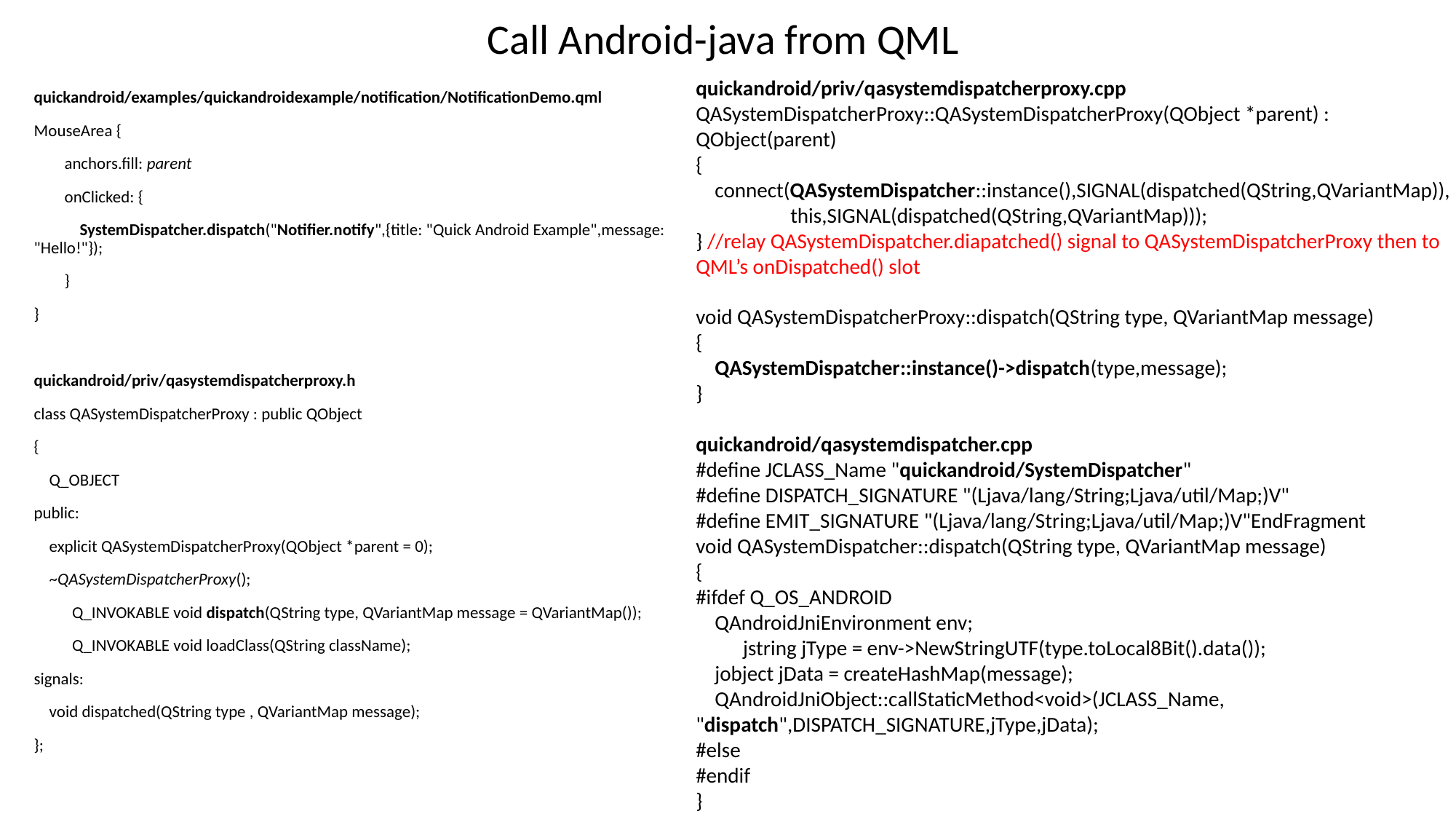

# Call Android-java from QML
quickandroid/priv/qasystemdispatcherproxy.cpp
QASystemDispatcherProxy::QASystemDispatcherProxy(QObject *parent) : QObject(parent)
{
    connect(QASystemDispatcher::instance(),SIGNAL(dispatched(QString,QVariantMap)),
                    this,SIGNAL(dispatched(QString,QVariantMap)));
} //relay QASystemDispatcher.diapatched() signal to QASystemDispatcherProxy then to QML’s onDispatched() slot

void QASystemDispatcherProxy::dispatch(QString type, QVariantMap message)
{
    QASystemDispatcher::instance()->dispatch(type,message);
}

quickandroid/qasystemdispatcher.cpp
#define JCLASS_Name "quickandroid/SystemDispatcher"
#define DISPATCH_SIGNATURE "(Ljava/lang/String;Ljava/util/Map;)V"
#define EMIT_SIGNATURE "(Ljava/lang/String;Ljava/util/Map;)V"EndFragment
void QASystemDispatcher::dispatch(QString type, QVariantMap message)
{
#ifdef Q_OS_ANDROID
    QAndroidJniEnvironment env;
          jstring jType = env->NewStringUTF(type.toLocal8Bit().data());
    jobject jData = createHashMap(message);
    QAndroidJniObject::callStaticMethod<void>(JCLASS_Name, "dispatch",DISPATCH_SIGNATURE,jType,jData);
#else
#endif
}
quickandroid/examples/quickandroidexample/notification/NotificationDemo.qml
MouseArea {
        anchors.fill: parent
        onClicked: {
            SystemDispatcher.dispatch("Notifier.notify",{title: "Quick Android Example",message: "Hello!"});
        }
}

quickandroid/priv/qasystemdispatcherproxy.h
class QASystemDispatcherProxy : public QObject
{
    Q_OBJECT
public:
    explicit QASystemDispatcherProxy(QObject *parent = 0);
    ~QASystemDispatcherProxy();
          Q_INVOKABLE void dispatch(QString type, QVariantMap message = QVariantMap());
          Q_INVOKABLE void loadClass(QString className);
signals:
    void dispatched(QString type , QVariantMap message);
};